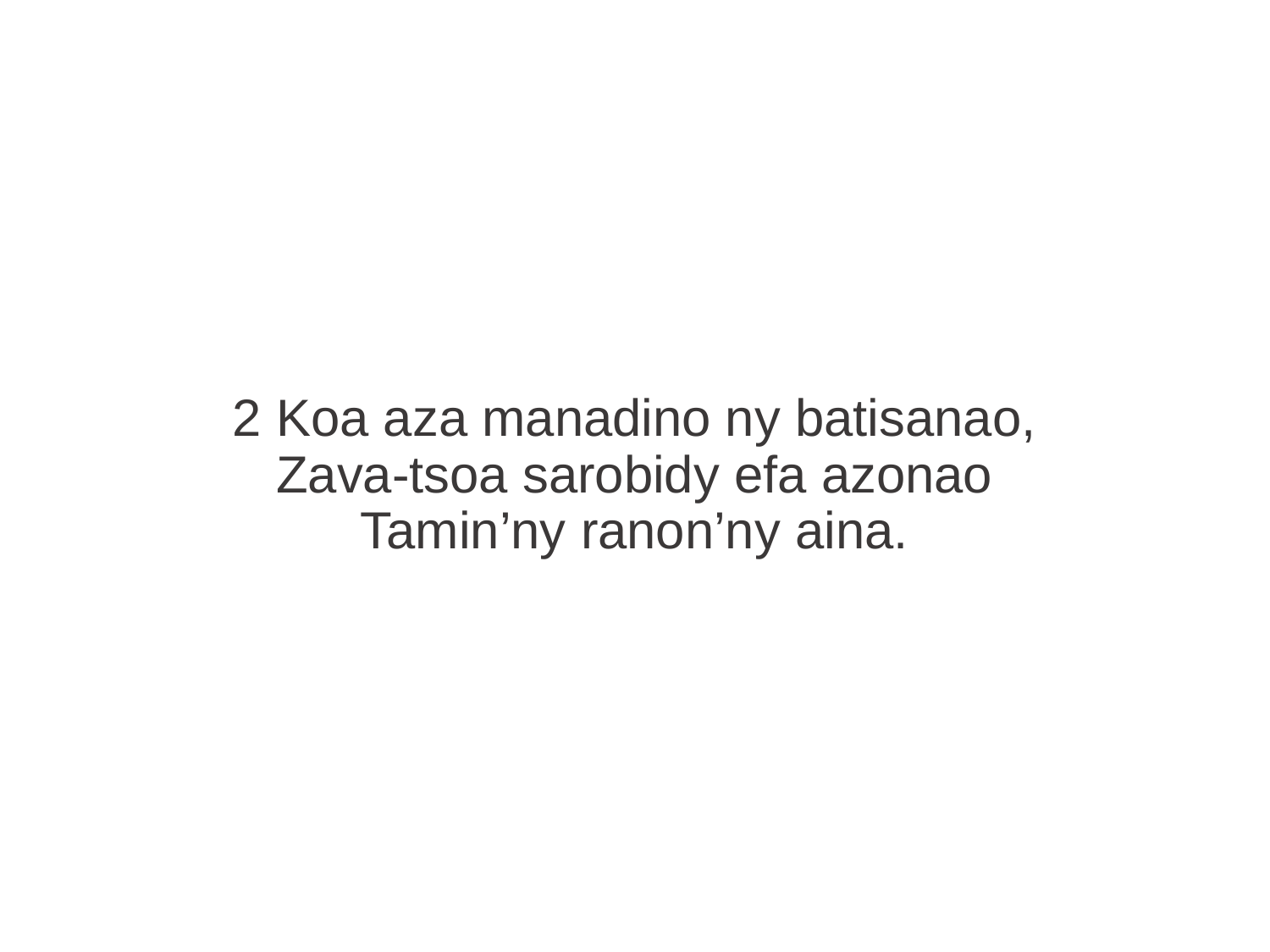

2 Koa aza manadino ny batisanao,
Zava-tsoa sarobidy efa azonao
Tamin’ny ranon’ny aina.